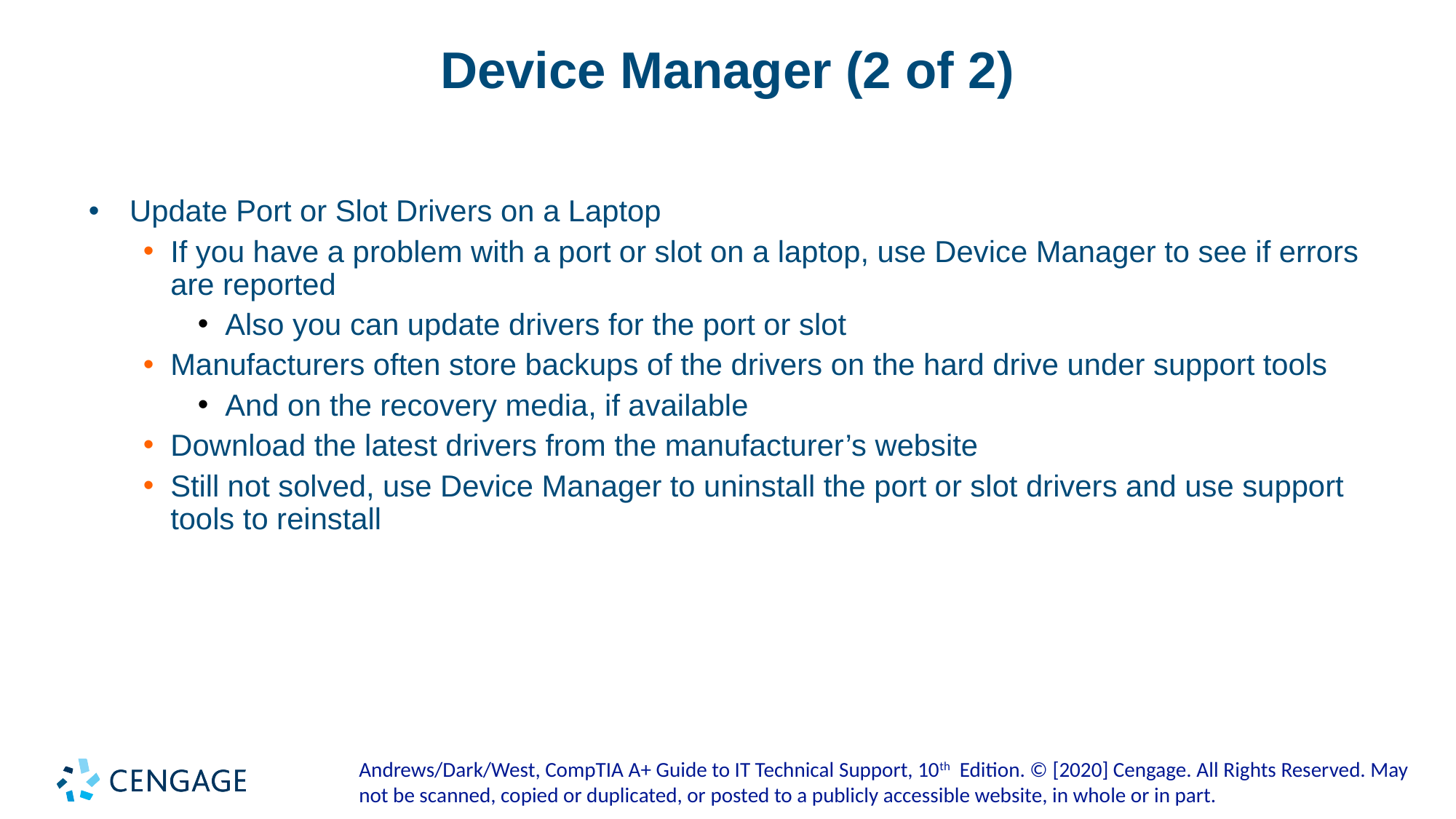

# Device Manager (2 of 2)
Update Port or Slot Drivers on a Laptop
If you have a problem with a port or slot on a laptop, use Device Manager to see if errors are reported
Also you can update drivers for the port or slot
Manufacturers often store backups of the drivers on the hard drive under support tools
And on the recovery media, if available
Download the latest drivers from the manufacturer’s website
Still not solved, use Device Manager to uninstall the port or slot drivers and use support tools to reinstall